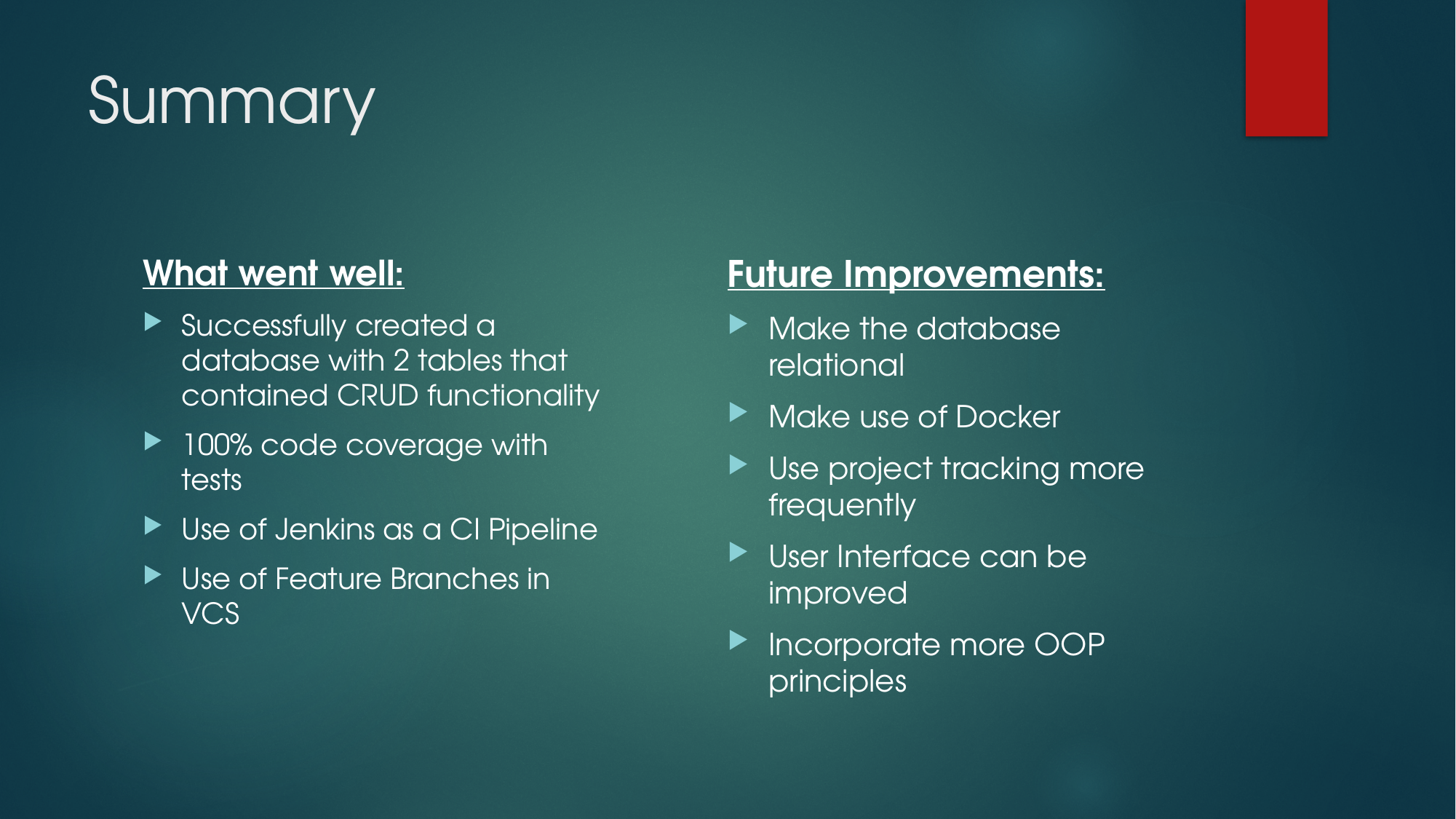

# Summary
Future Improvements:
Make the database relational
Make use of Docker
Use project tracking more frequently
User Interface can be improved
Incorporate more OOP principles

What went well:
Successfully created a database with 2 tables that contained CRUD functionality
100% code coverage with tests
Use of Jenkins as a CI Pipeline
Use of Feature Branches in VCS